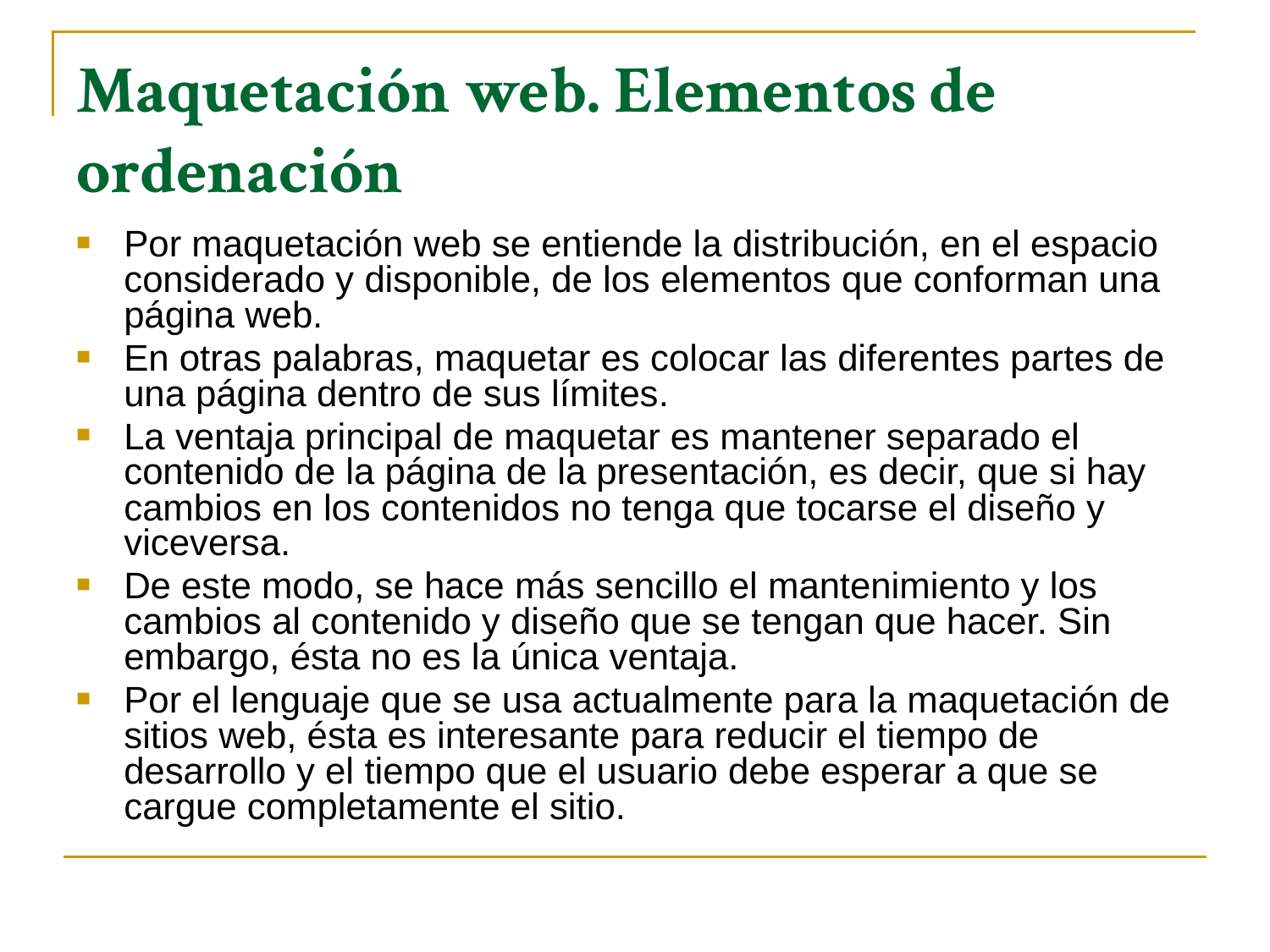

# Maquetación web. Elementos de ordenación
Por maquetación web se entiende la distribución, en el espacio considerado y disponible, de los elementos que conforman una página web.
En otras palabras, maquetar es colocar las diferentes partes de una página dentro de sus límites.
La ventaja principal de maquetar es mantener separado el contenido de la página de la presentación, es decir, que si hay cambios en los contenidos no tenga que tocarse el diseño y viceversa.
De este modo, se hace más sencillo el mantenimiento y los cambios al contenido y diseño que se tengan que hacer. Sin embargo, ésta no es la única ventaja.
Por el lenguaje que se usa actualmente para la maquetación de sitios web, ésta es interesante para reducir el tiempo de desarrollo y el tiempo que el usuario debe esperar a que se cargue completamente el sitio.